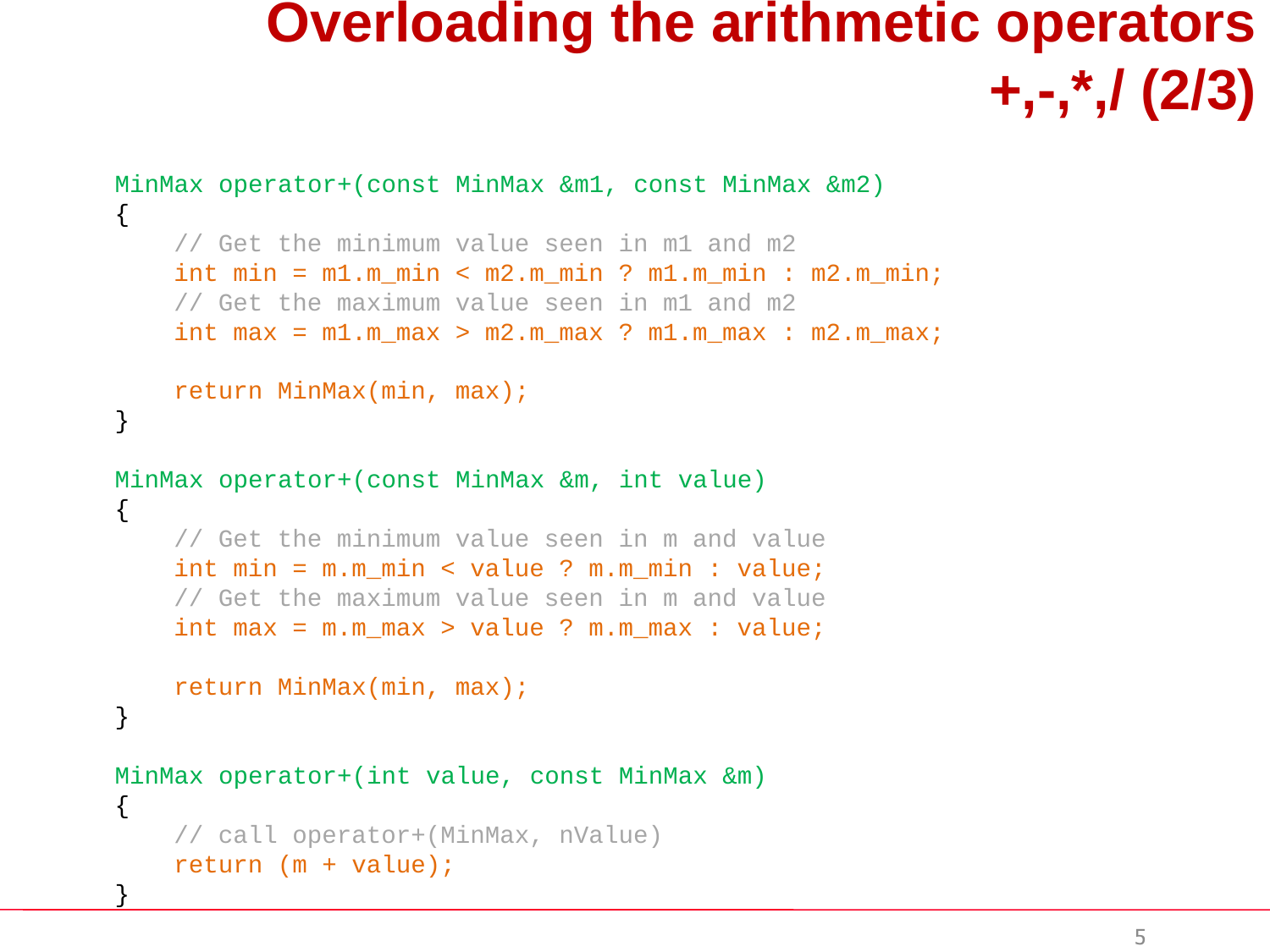

# Overloading the arithmetic operators +,-,*,/ (2/3)
MinMax operator+(const MinMax &m1, const MinMax &m2)
{
    // Get the minimum value seen in m1 and m2
    int min = m1.m_min < m2.m_min ? m1.m_min : m2.m_min;
    // Get the maximum value seen in m1 and m2
    int max = m1.m_max > m2.m_max ? m1.m_max : m2.m_max;

    return MinMax(min, max);
}

MinMax operator+(const MinMax &m, int value)
{
    // Get the minimum value seen in m and value
    int min = m.m_min < value ? m.m_min : value;
    // Get the maximum value seen in m and value
    int max = m.m_max > value ? m.m_max : value;

    return MinMax(min, max);
}

MinMax operator+(int value, const MinMax &m)
{
    // call operator+(MinMax, nValue)
    return (m + value);
}
 5